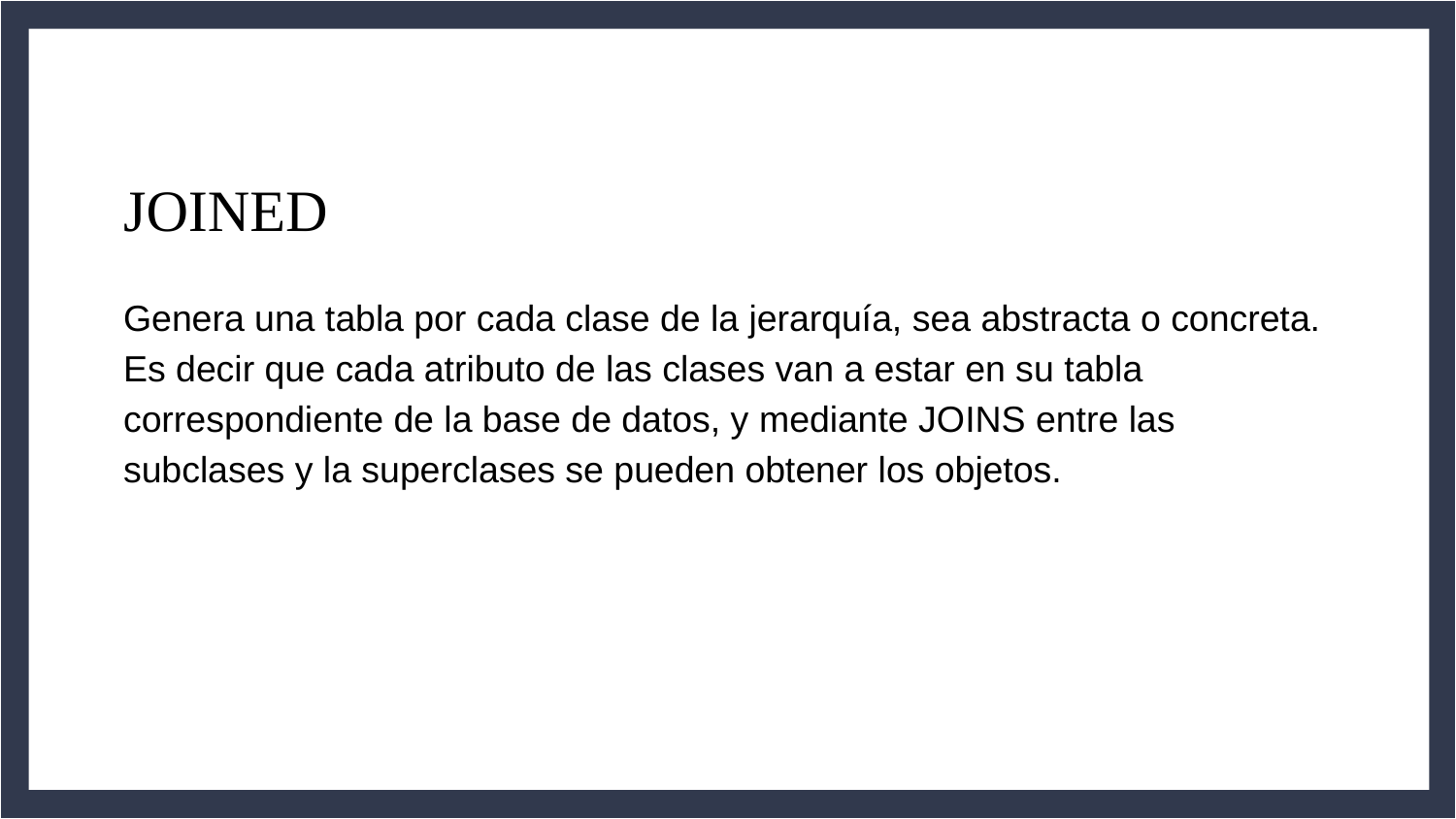

# JOINED

Genera una tabla por cada clase de la jerarquía, sea abstracta o concreta. Es decir que cada atributo de las clases van a estar en su tabla correspondiente de la base de datos, y mediante JOINS entre las subclases y la superclases se pueden obtener los objetos.